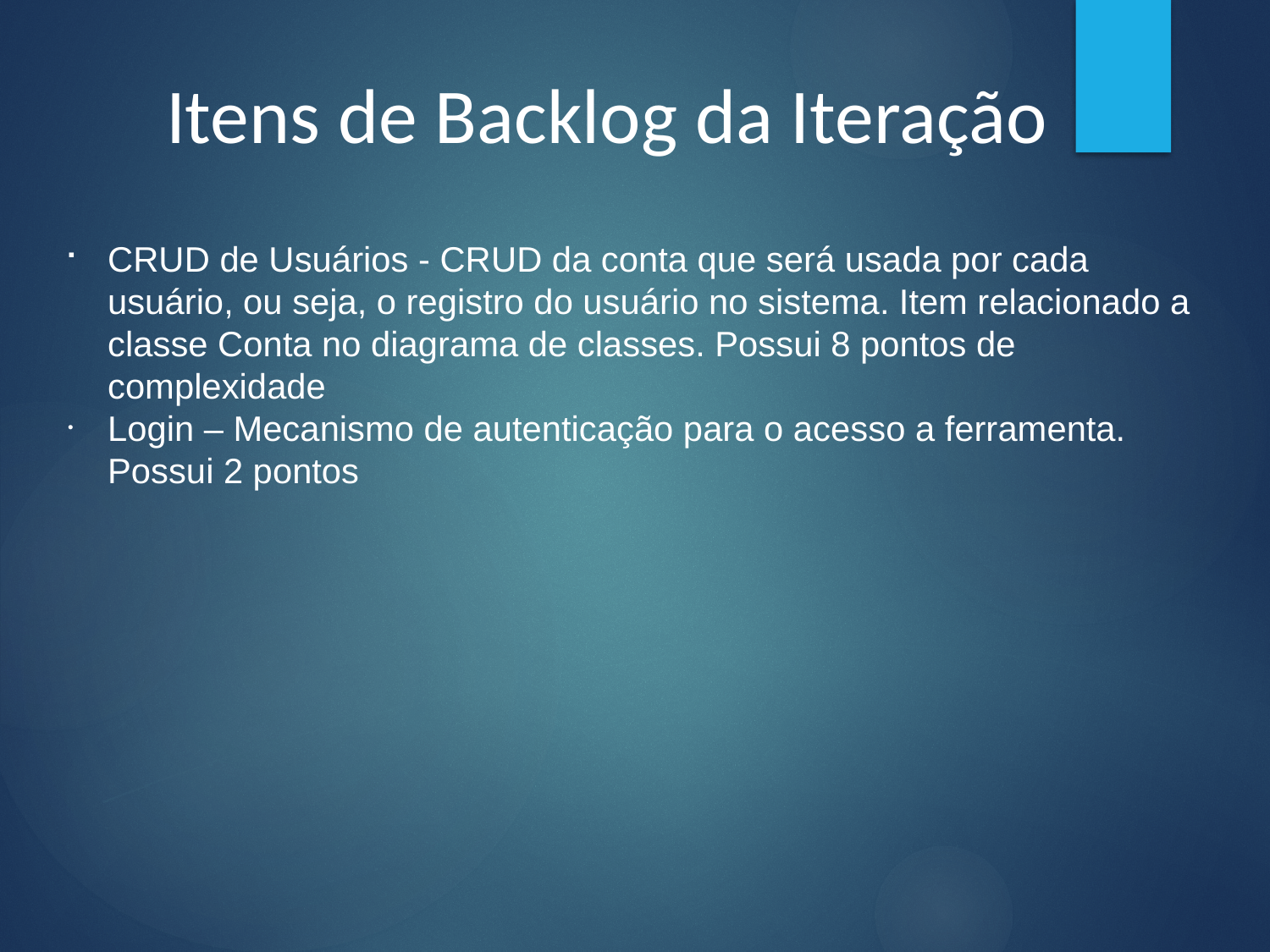

Itens de Backlog da Iteração
CRUD de Usuários - CRUD da conta que será usada por cada usuário, ou seja, o registro do usuário no sistema. Item relacionado a classe Conta no diagrama de classes. Possui 8 pontos de complexidade
Login – Mecanismo de autenticação para o acesso a ferramenta. Possui 2 pontos